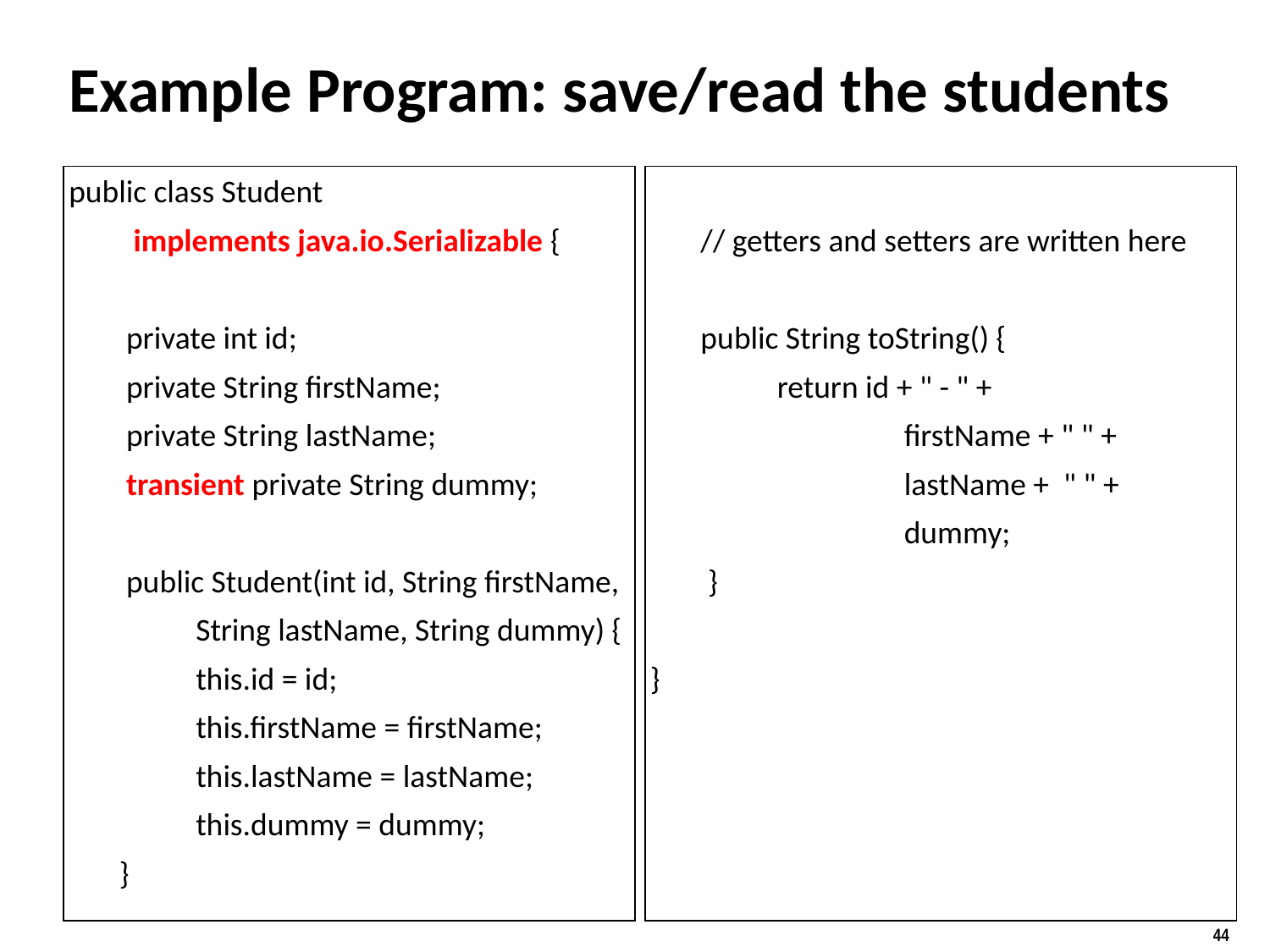

# Example Program: save/read the students
public class Student
         implements java.io.Serializable {

        private int id;
        private String firstName;
        private String lastName;
        transient private String dummy;

        public Student(int id, String firstName,
	String lastName, String dummy) {
	this.id = id;
	this.firstName = firstName;
	this.lastName = lastName;
	this.dummy = dummy;
       }

       // getters and setters are written here

       public String toString() {
	return id + " - " +
		firstName + " " +
		lastName +  " " +
		dummy;
        }

}